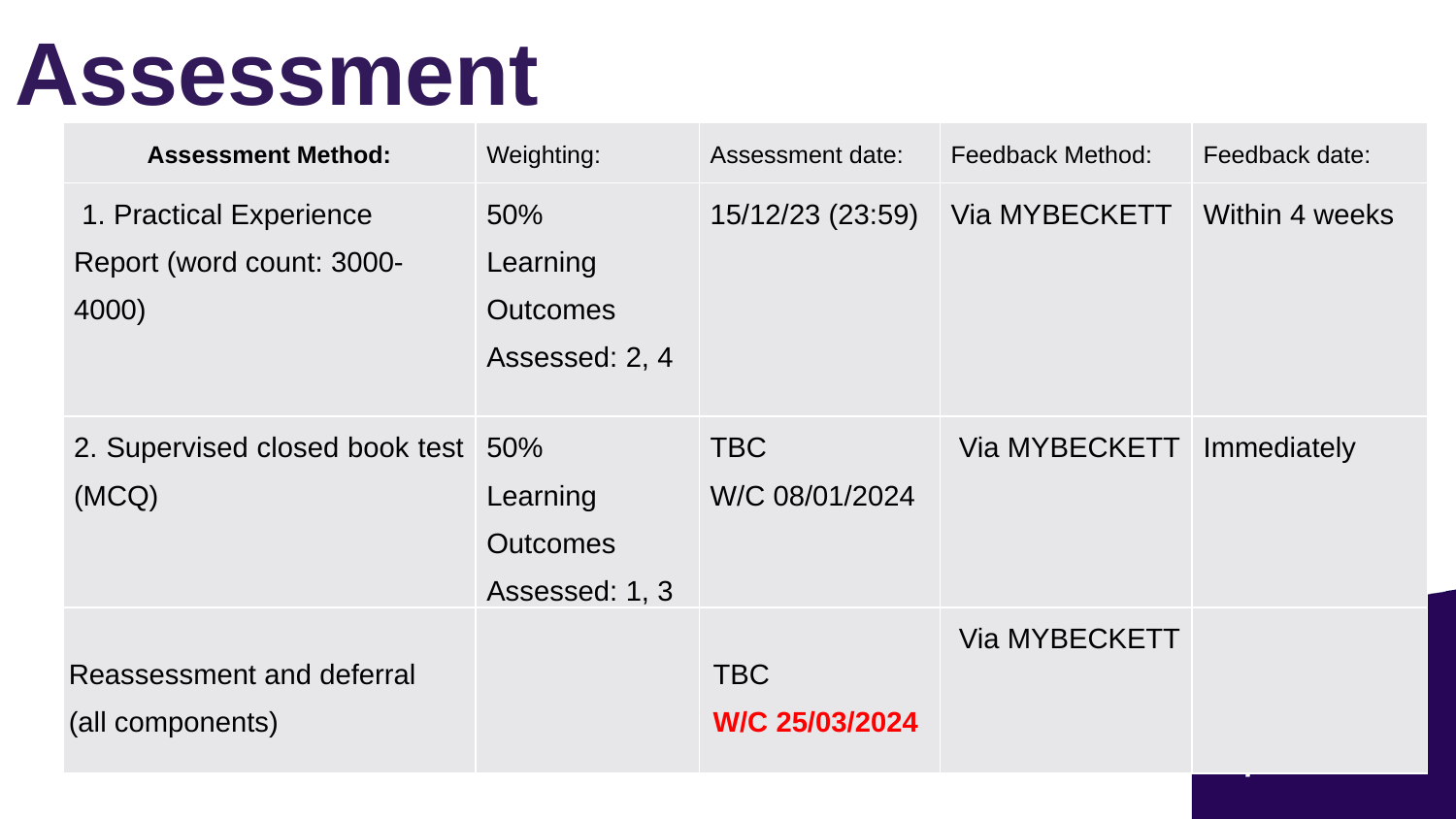

# Assessment
| Assessment Method: | Weighting: | Assessment date: | Feedback Method: | Feedback date: |
| --- | --- | --- | --- | --- |
| 1. Practical Experience Report (word count: 3000-4000) | 50% Learning Outcomes Assessed: 2, 4 | 15/12/23 (23:59) | Via MYBECKETT | Within 4 weeks |
| 2. Supervised closed book test (MCQ) | 50% Learning Outcomes Assessed: 1, 3 | TBC W/C 08/01/2024 | Via MYBECKETT | Immediately |
| Reassessment and deferral (all components) |  | TBC W/C 25/03/2024 | Via MYBECKETT |  |